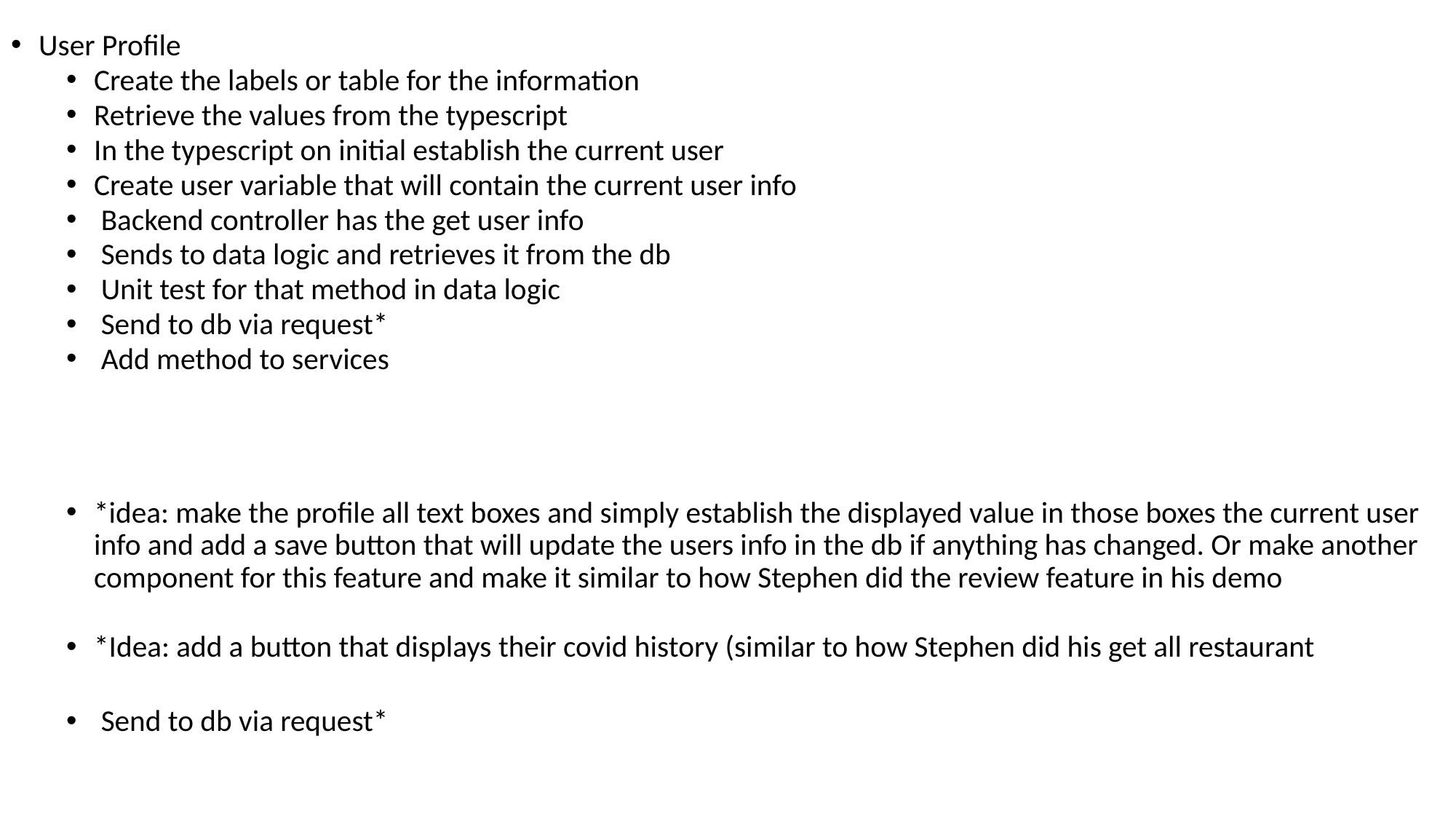

User Profile
Create the labels or table for the information
Retrieve the values from the typescript
In the typescript on initial establish the current user
Create user variable that will contain the current user info
Backend controller has the get user info
Sends to data logic and retrieves it from the db
Unit test for that method in data logic
Send to db via request*
Add method to services

*idea: make the profile all text boxes and simply establish the displayed value in those boxes the current user info and add a save button that will update the users info in the db if anything has changed. Or make another component for this feature and make it similar to how Stephen did the review feature in his demo

*Idea: add a button that displays their covid history (similar to how Stephen did his get all restaurant

Send to db via request*